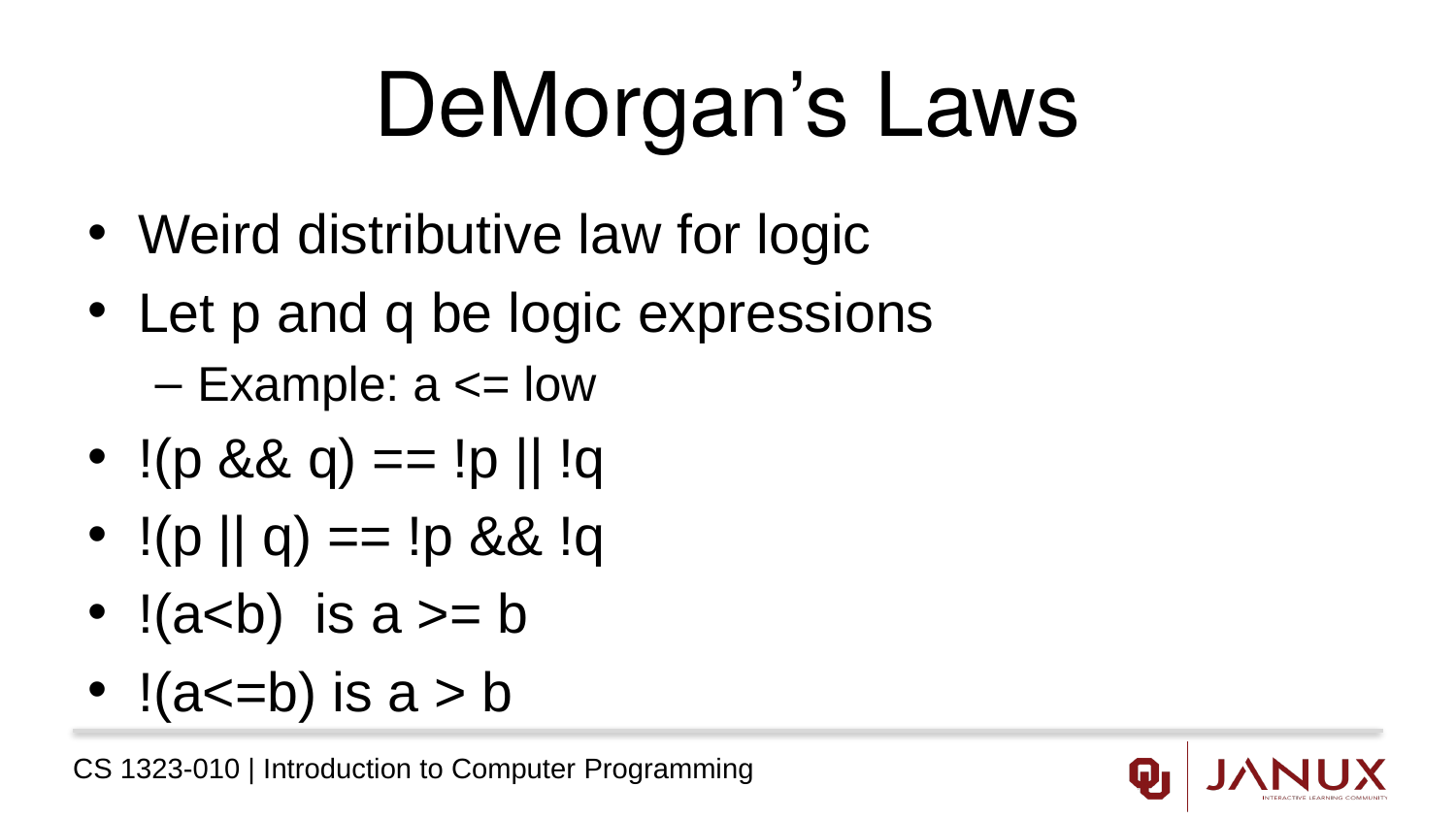

# DeMorgan’s Laws
Weird distributive law for logic
Let p and q be logic expressions
Example: a <= low
!(p && q) == !p || !q
!(p || q) == !p && !q
!(a<b)  is a >= b
!(a<=b) is a > b